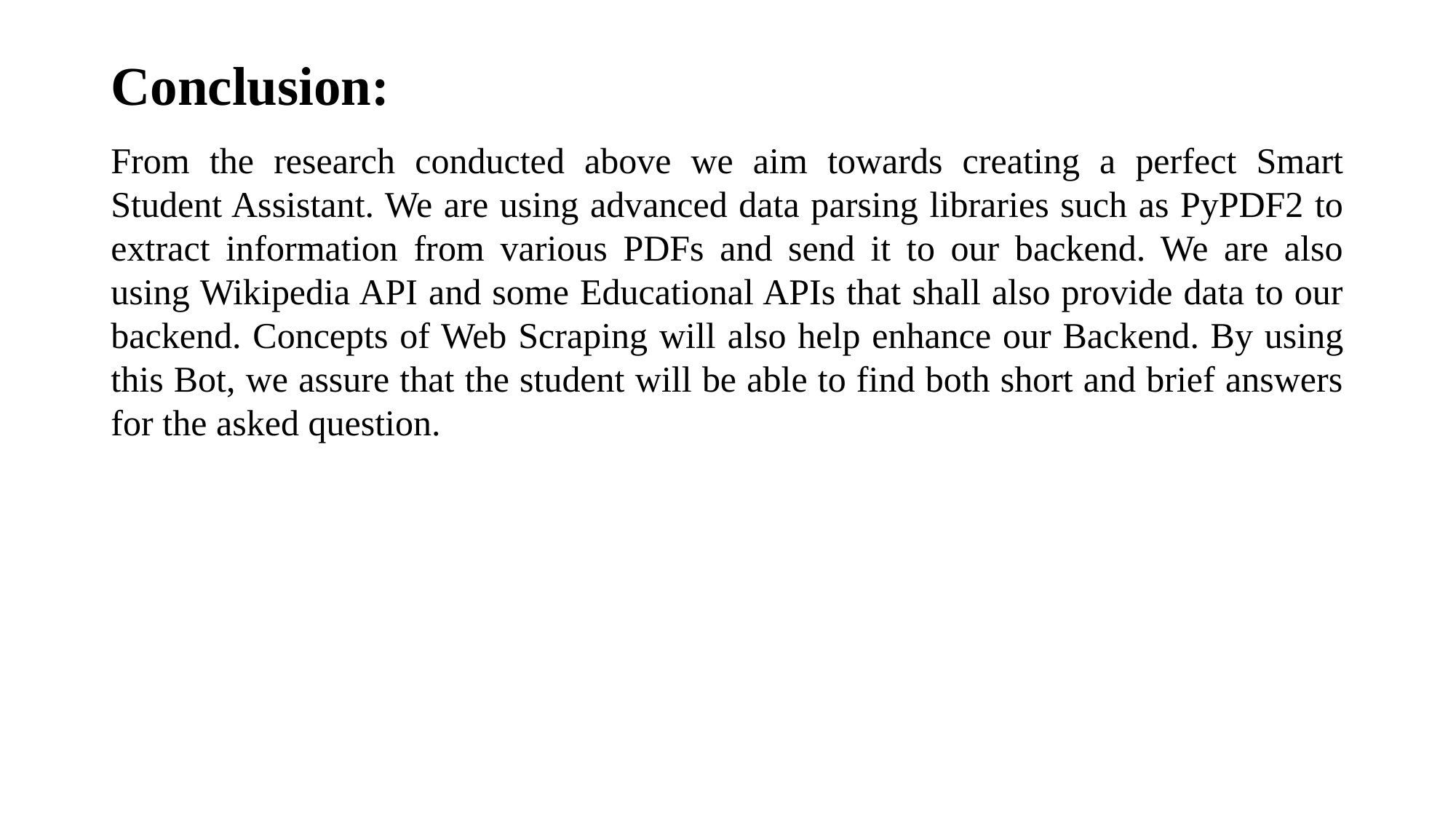

# Conclusion:
From the research conducted above we aim towards creating a perfect Smart Student Assistant. We are using advanced data parsing libraries such as PyPDF2 to extract information from various PDFs and send it to our backend. We are also using Wikipedia API and some Educational APIs that shall also provide data to our backend. Concepts of Web Scraping will also help enhance our Backend. By using this Bot, we assure that the student will be able to find both short and brief answers for the asked question.